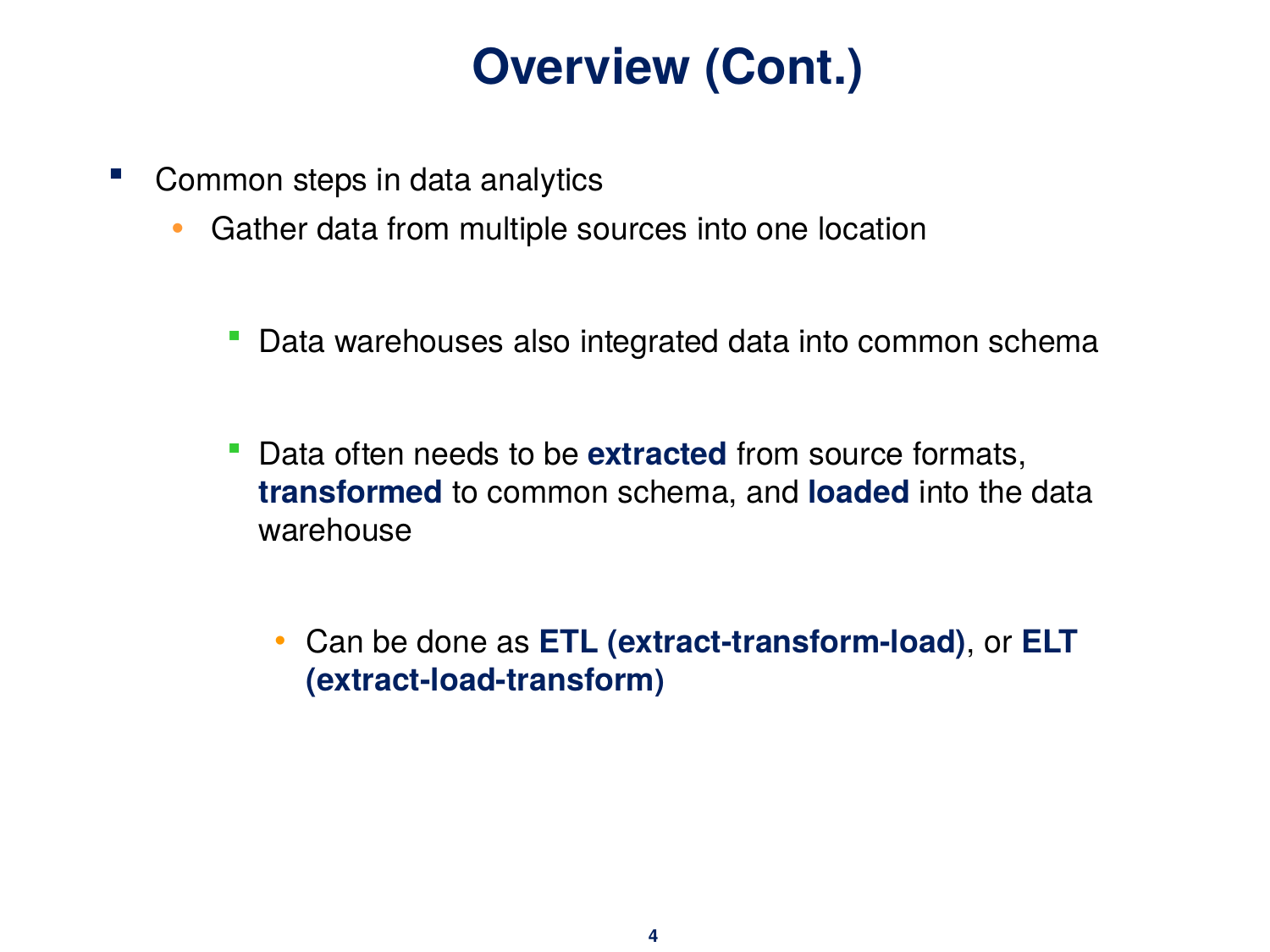

# Overview (Cont.)
Common steps in data analytics
Gather data from multiple sources into one location

Data warehouses also integrated data into common schema

Data often needs to be extracted from source formats, transformed to common schema, and loaded into the data warehouse

Can be done as ETL (extract-transform-load), or ELT (extract-load-transform)